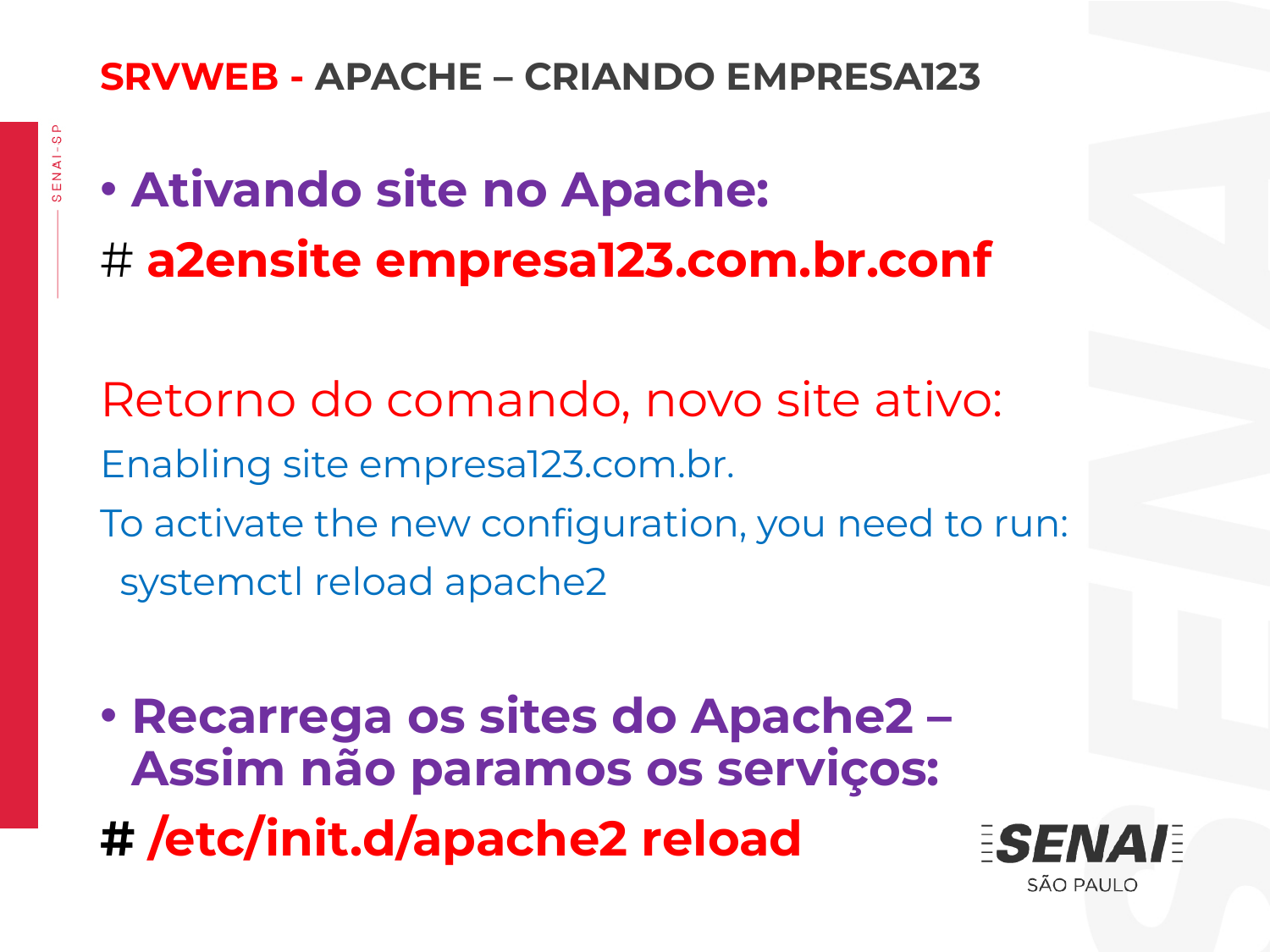

SRVWEB - APACHE – CRIANDO EMPRESA123
Ativando site no Apache:
# a2ensite empresa123.com.br.conf

Retorno do comando, novo site ativo:
Enabling site empresa123.com.br.
To activate the new configuration, you need to run:
  systemctl reload apache2

Recarrega os sites do Apache2 – Assim não paramos os serviços:
# /etc/init.d/apache2 reload